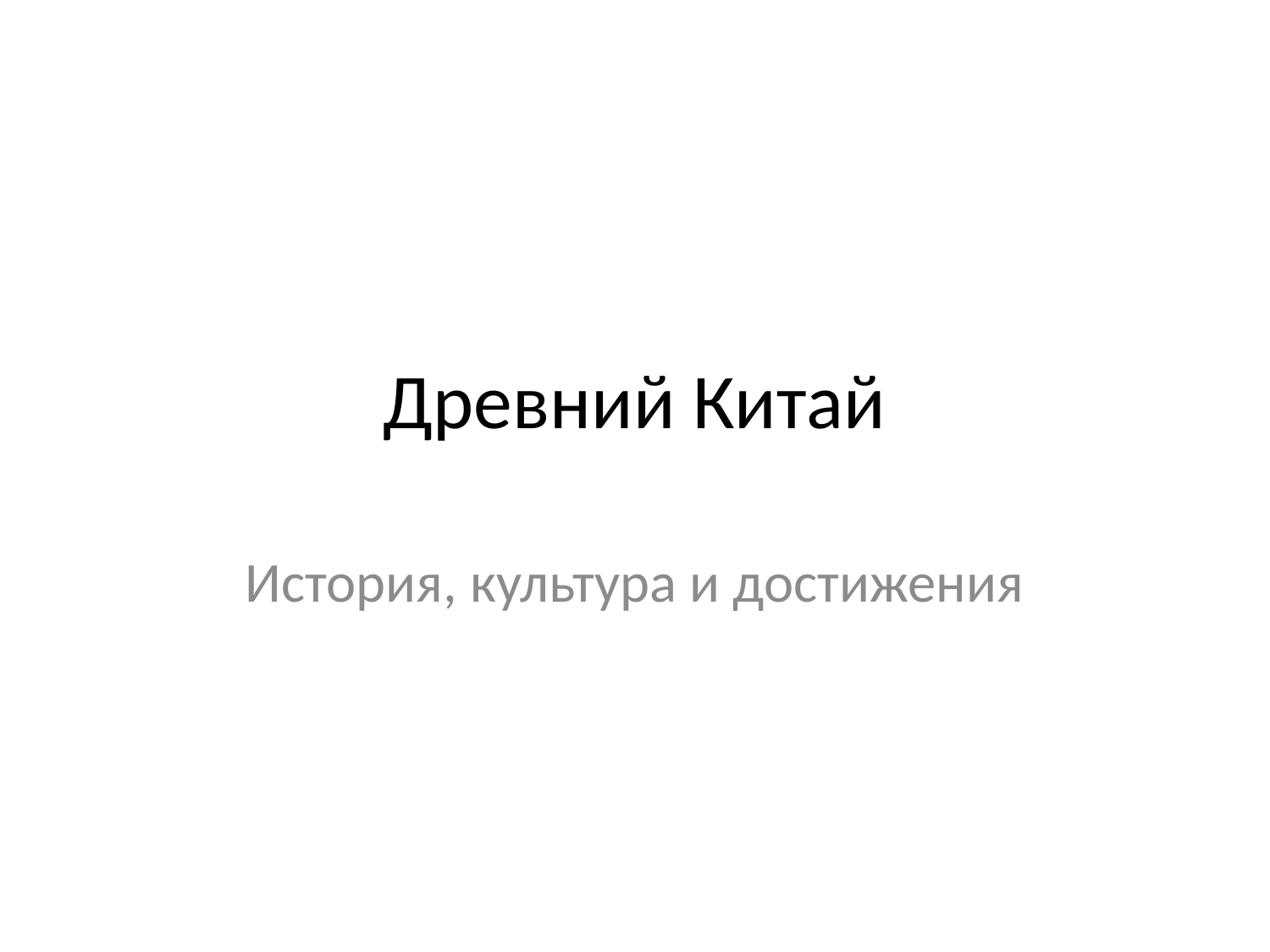

# Древний Китай
История, культура и достижения